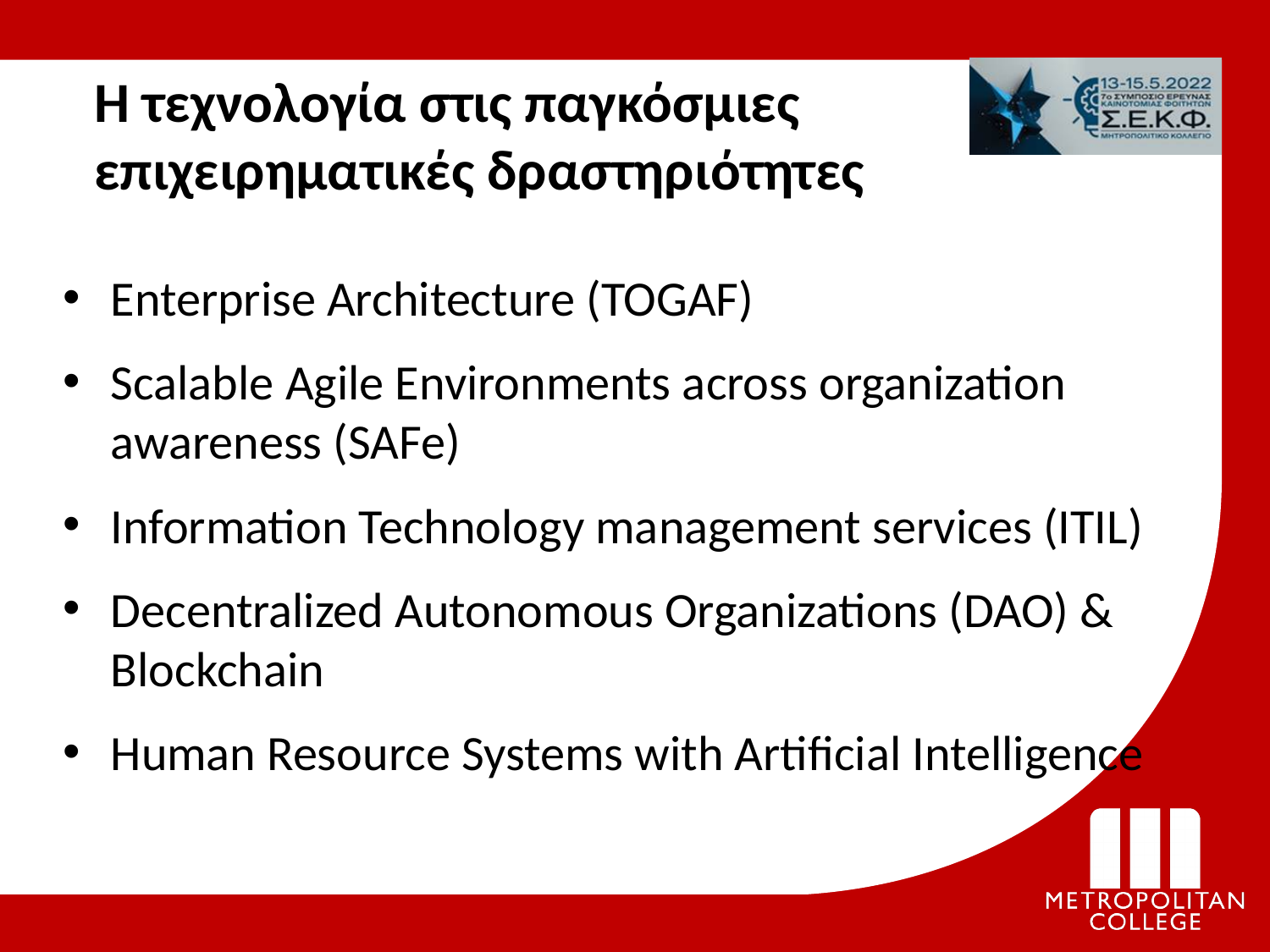

Η τεχνολογία στις παγκόσμιες επιχειρηματικές δραστηριότητες
Enterprise Architecture (TOGAF)
Scalable Agile Environments across organization awareness (SAFe)
Information Technology management services (ITIL)
Decentralized Autonomous Organizations (DAO) & Blockchain
Human Resource Systems with Artificial Intelligence